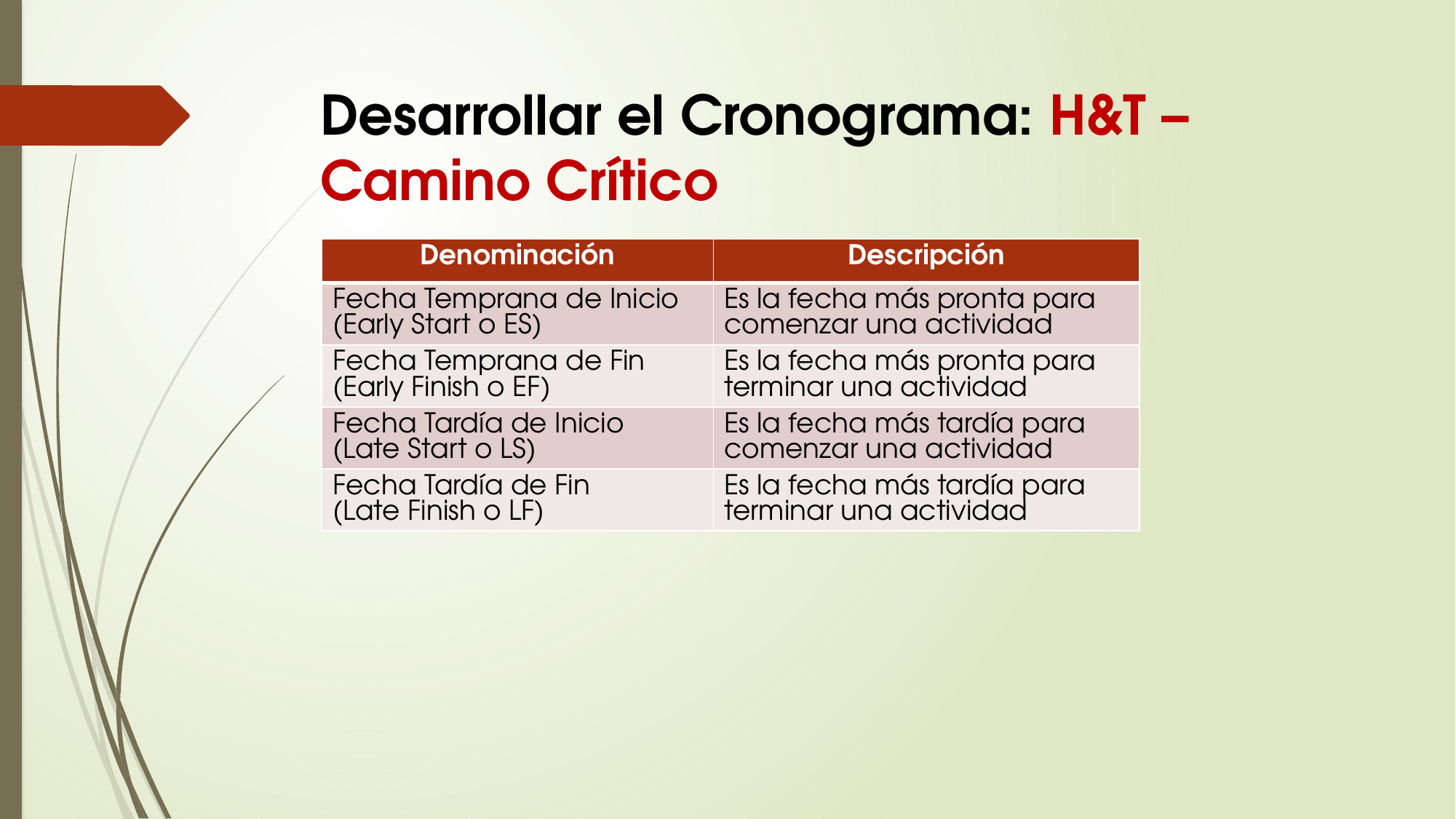

# Desarrollar el Cronograma: H&T – Camino Crítico
| Denominación | Descripción |
| --- | --- |
| Fecha Temprana de Inicio (Early Start o ES) | Es la fecha más pronta para comenzar una actividad |
| Fecha Temprana de Fin (Early Finish o EF) | Es la fecha más pronta para terminar una actividad |
| Fecha Tardía de Inicio (Late Start o LS) | Es la fecha más tardía para comenzar una actividad |
| Fecha Tardía de Fin (Late Finish o LF) | Es la fecha más tardía para terminar una actividad |